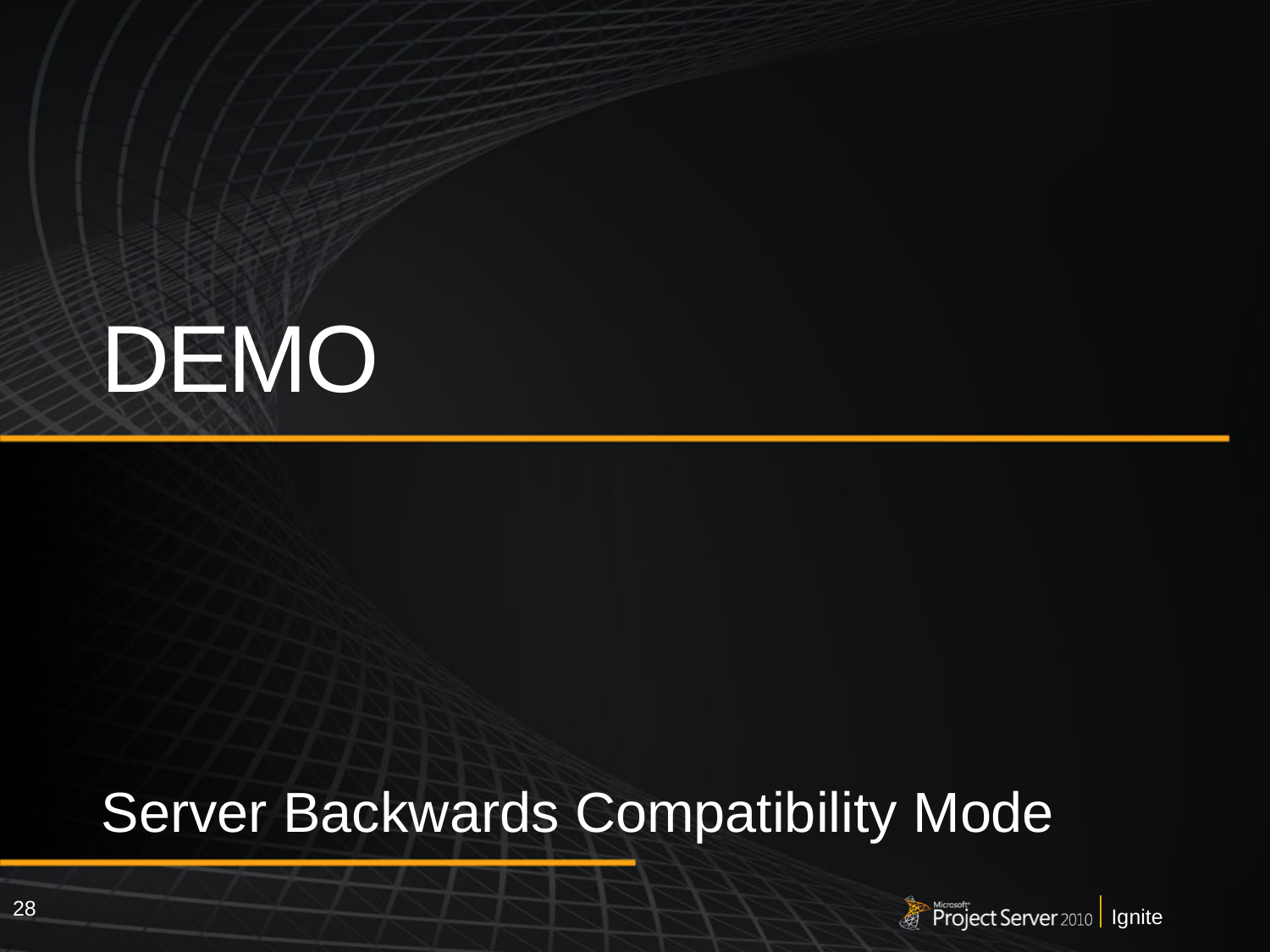

# DEMO
Server Backwards Compatibility Mode
28